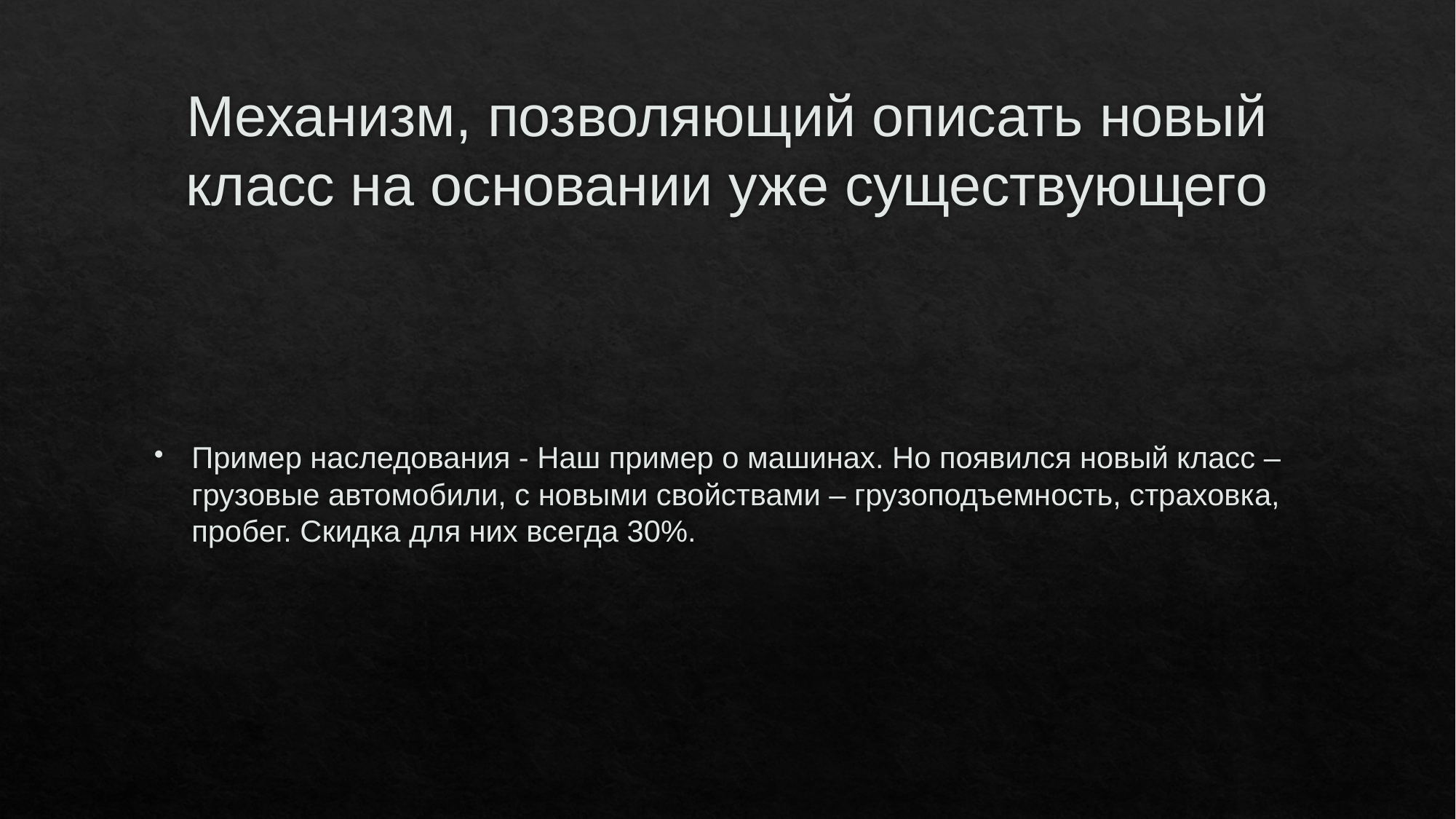

# Механизм, позволяющий описать новый класс на основании уже существующего
Пример наследования - Наш пример о машинах. Но появился новый класс – грузовые автомобили, с новыми свойствами – грузоподъемность, страховка, пробег. Скидка для них всегда 30%.